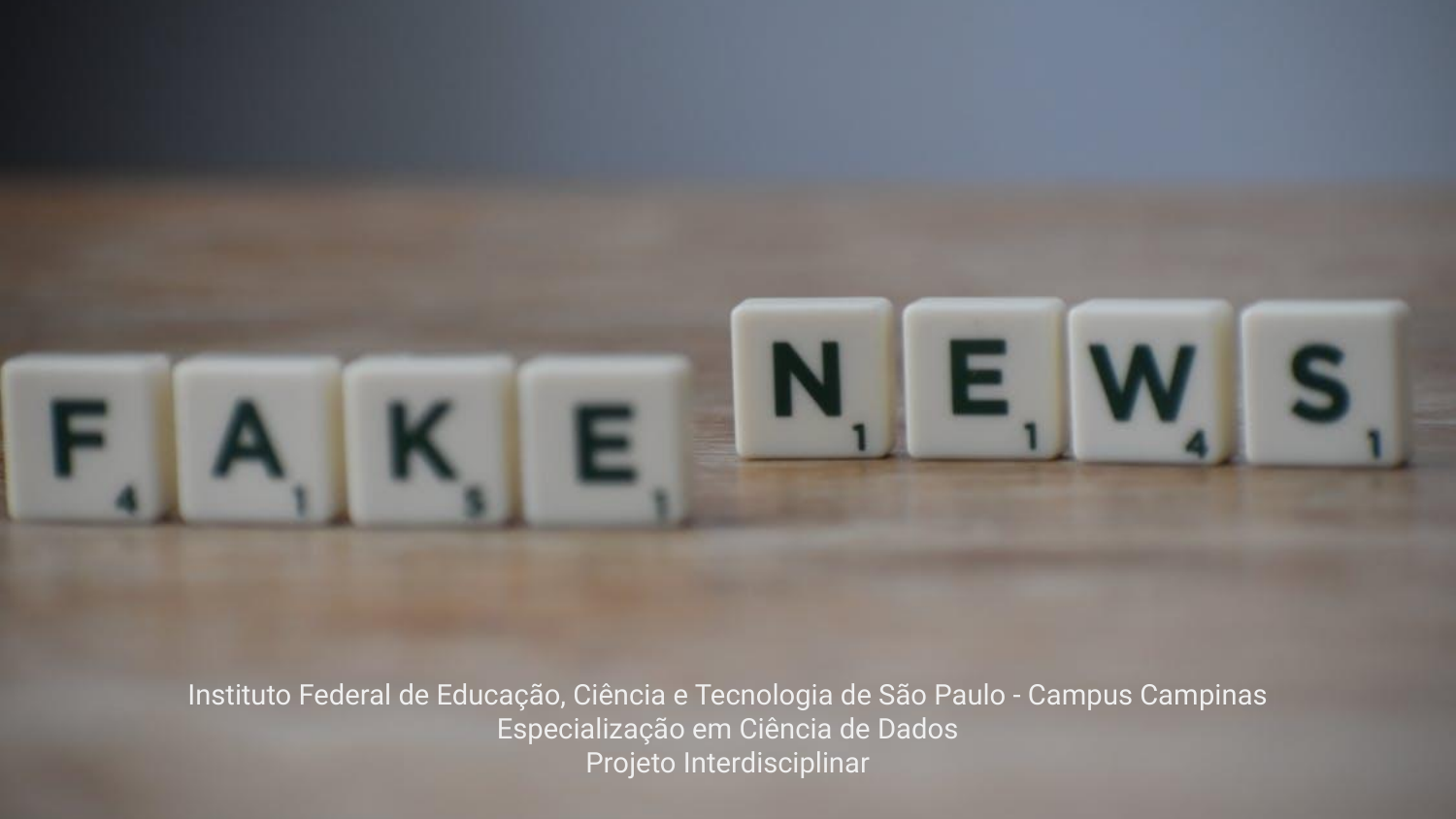

Instituto Federal de Educação, Ciência e Tecnologia de São Paulo - Campus Campinas
Especialização em Ciência de Dados
Projeto Interdisciplinar